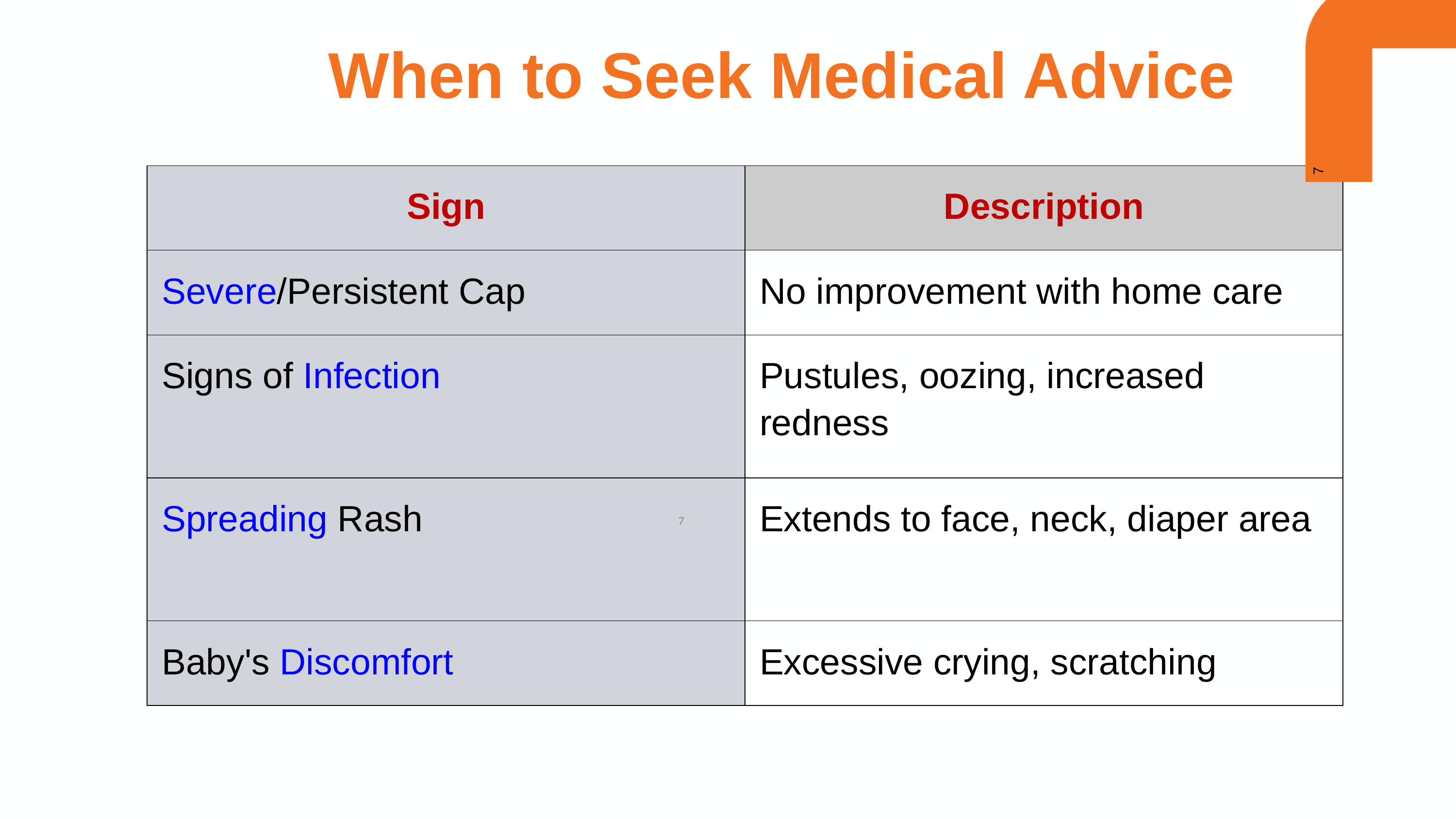

7

         When to Seek Medical Advice

| Sign | Description |
| --- | --- |
| Severe/Persistent Cap | No improvement with home care |
| Signs of Infection | Pustules, oozing, increased redness |
| Spreading Rash | Extends to face, neck, diaper area |
| Baby's Discomfort | Excessive crying, scratching |
7